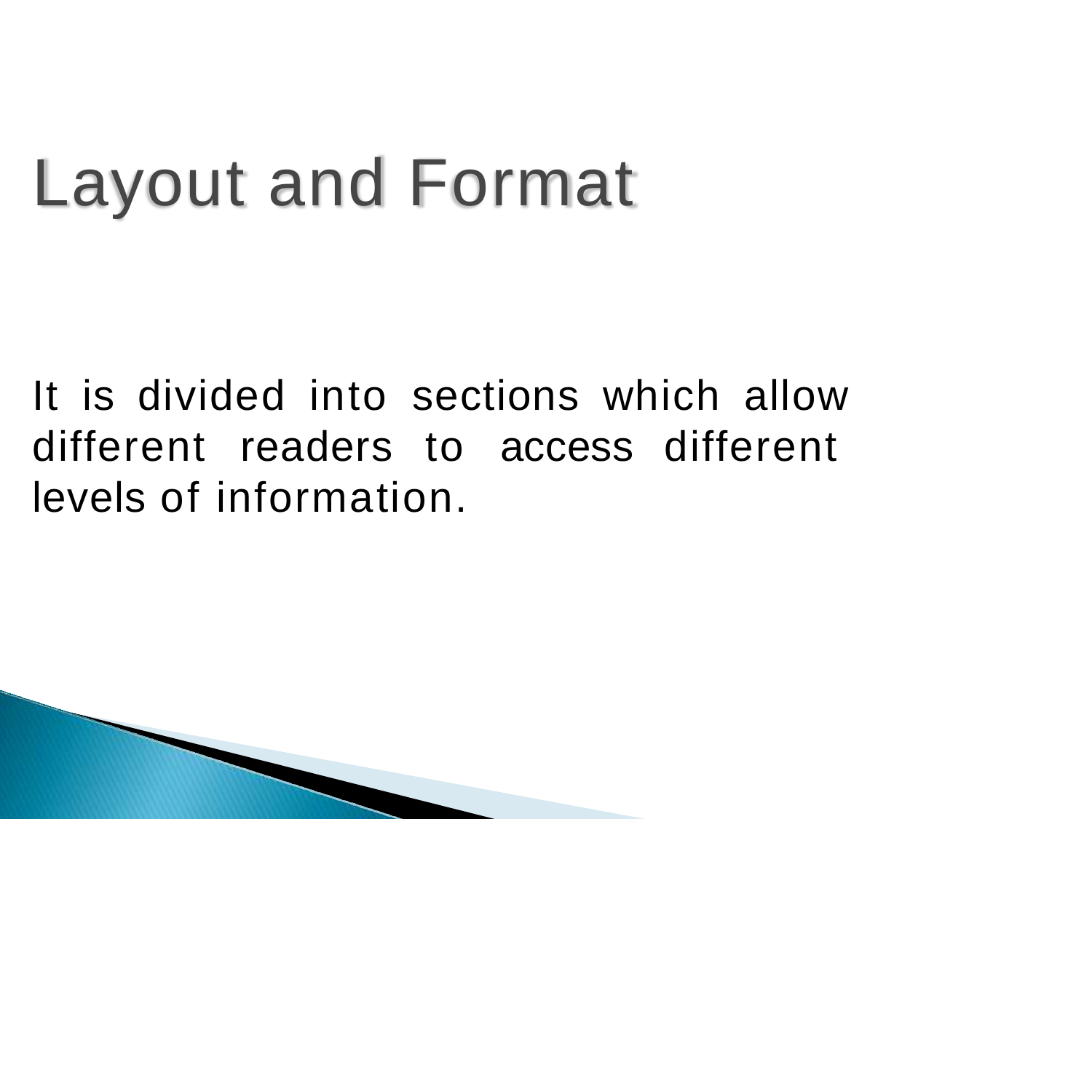

Layout and Format
It is divided into sections which allow  different readers to access different  levels of information.